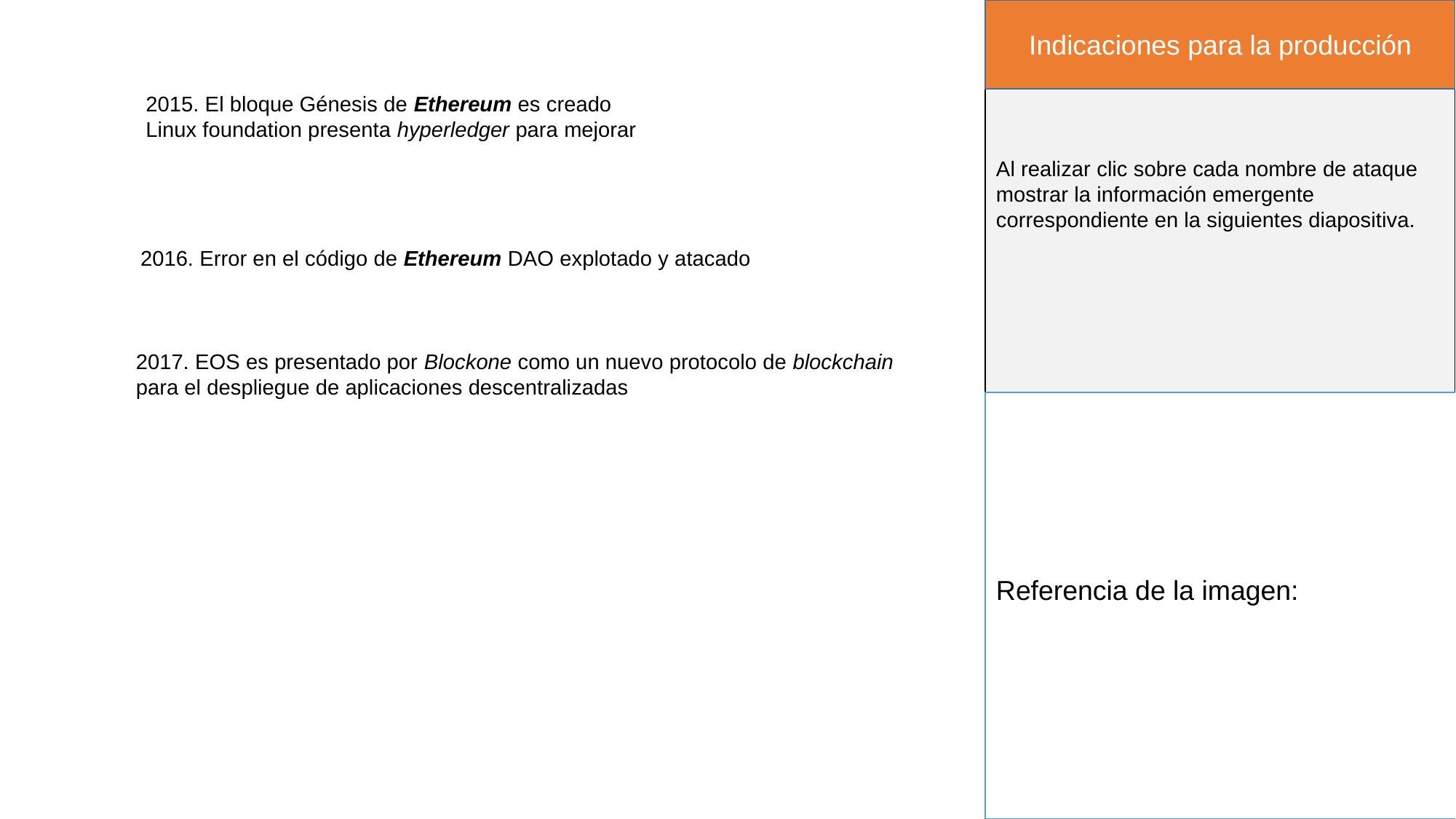

Indicaciones para la producción
2015. El bloque Génesis de Ethereum es creado
Linux foundation presenta hyperledger para mejorar

Al realizar clic sobre cada nombre de ataque mostrar la información emergente correspondiente en la siguientes diapositiva.
2016. Error en el código de Ethereum DAO explotado y atacado
2017. EOS es presentado por Blockone como un nuevo protocolo de blockchain
para el despliegue de aplicaciones descentralizadas
Referencia de la imagen: